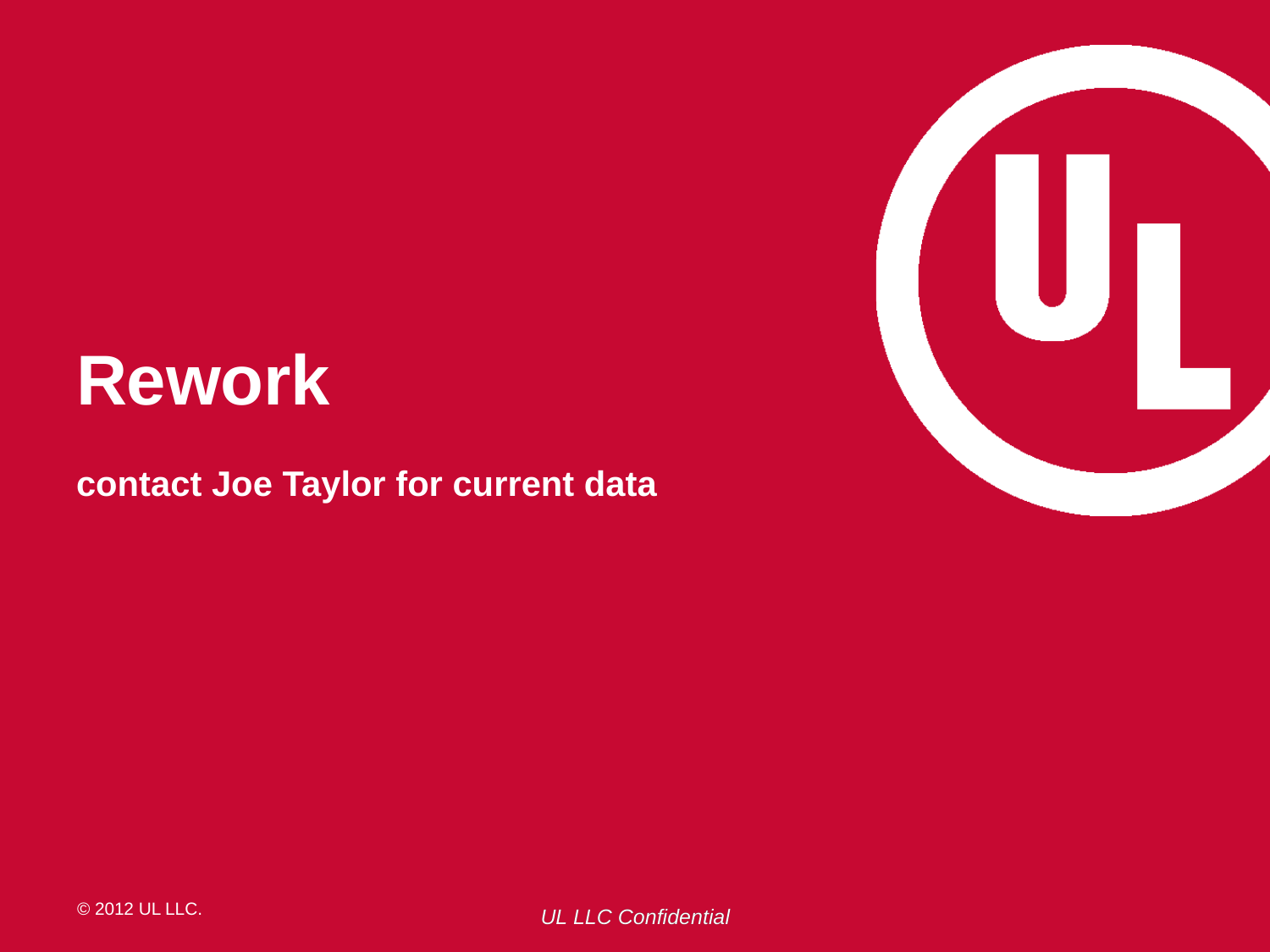

# Rework contact Joe Taylor for current data